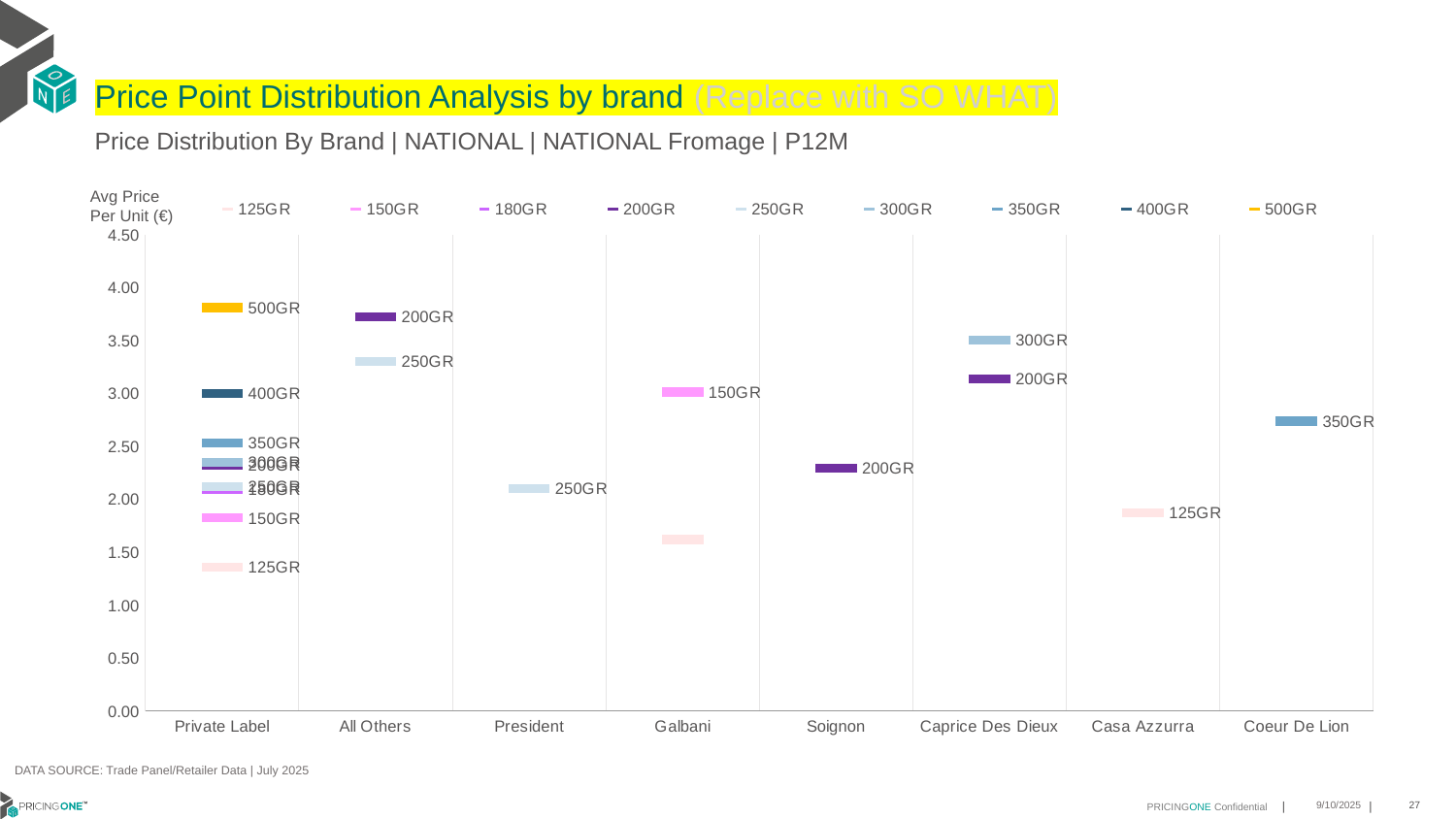

# Price Point Distribution Analysis by brand (Replace with SO WHAT)
Price Distribution By Brand | NATIONAL | NATIONAL Fromage | P12M

### Chart

| Category | 125GR | 150GR | 180GR | 200GR | 250GR | 300GR | 350GR | 400GR | 500GR |
|---|---|---|---|---|---|---|---|---|---|
| Private Label | 1.3587 | 1.8246 | 2.0919 | 2.3223 | 2.1223 | 2.3516 | 2.5318 | 3.0018 | 3.8113 |
| All Others | None | None | None | 3.7251 | 3.3052 | None | None | None | None |
| President | None | None | None | None | 2.1023 | None | None | None | None |
| Galbani | 1.6196 | 3.0134 | None | None | None | None | None | None | None |
| Soignon | None | None | None | 2.2941 | None | None | None | None | None |
| Caprice Des Dieux | None | None | None | 3.1402 | None | 3.506 | None | None | None |
| Casa Azzurra | 1.8735 | None | None | None | None | None | None | None | None |
| Coeur De Lion | None | None | None | None | None | None | 2.7396 | None | None |
Avg Price
Per Unit (€)
DATA SOURCE: Trade Panel/Retailer Data | July 2025
9/10/2025
27